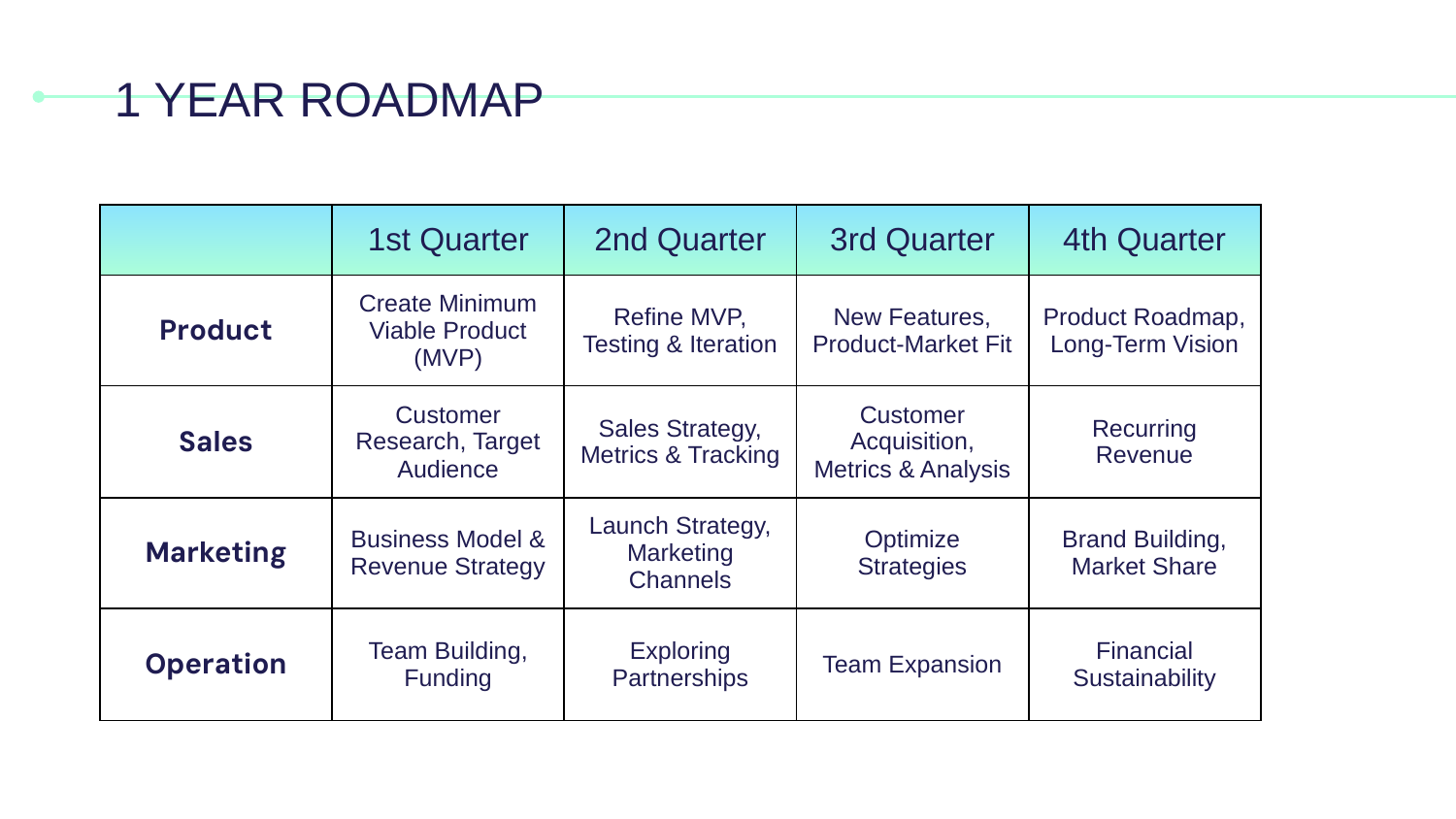

# 1 YEAR ROADMAP
|  | 1st Quarter | 2nd Quarter | 3rd Quarter | 4th Quarter |
| --- | --- | --- | --- | --- |
| Product | Create Minimum Viable Product (MVP) | Refine MVP, Testing & Iteration | New Features, Product-Market Fit | Product Roadmap, Long-Term Vision |
| Sales | Customer Research, Target Audience | Sales Strategy, Metrics & Tracking | Customer Acquisition, Metrics & Analysis | Recurring Revenue |
| Marketing | Business Model & Revenue Strategy | Launch Strategy, Marketing Channels | Optimize Strategies | Brand Building, Market Share |
| Operation | Team Building, Funding | Exploring Partnerships | Team Expansion | Financial Sustainability |